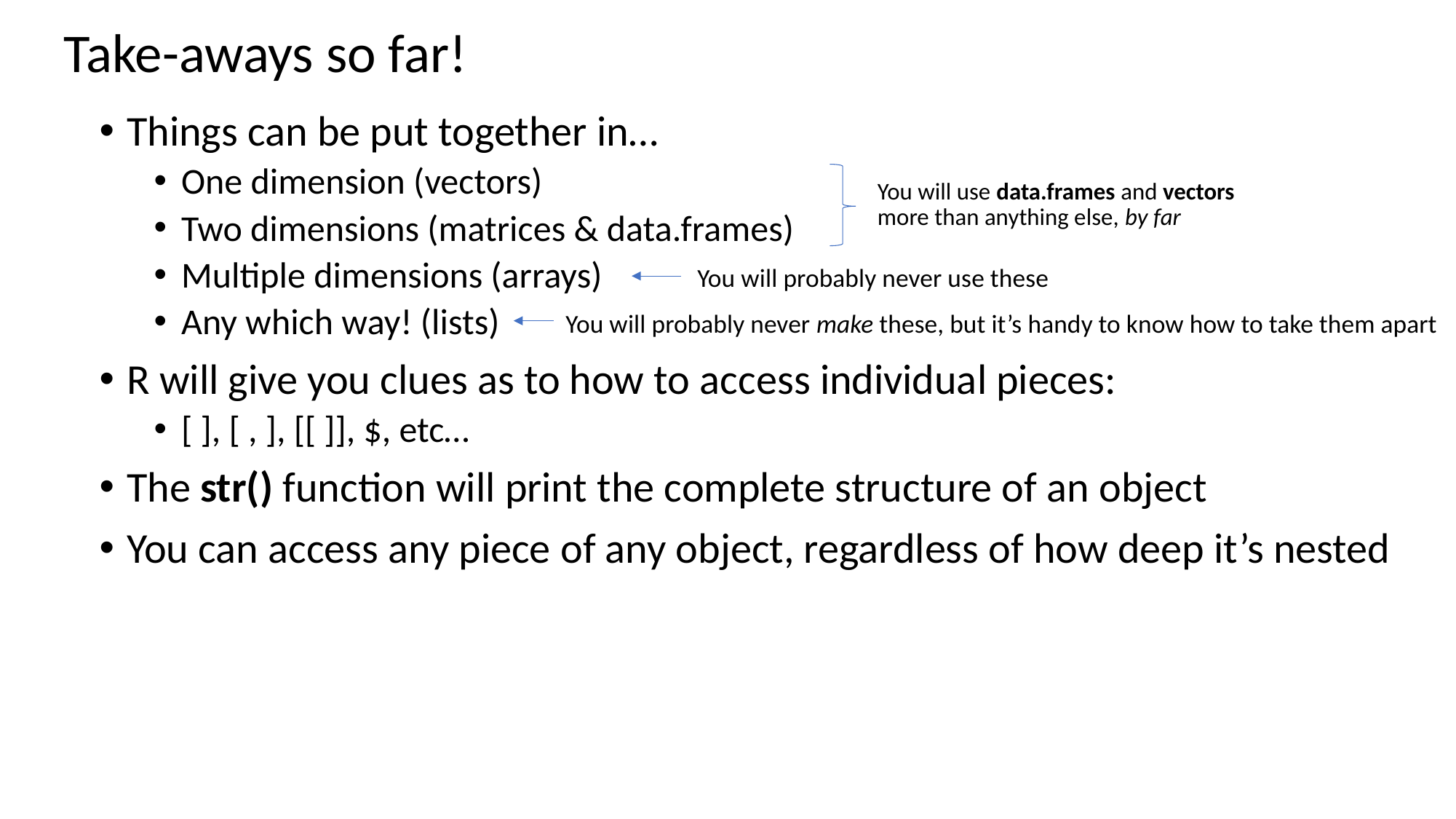

# Take-aways so far!
Things can be put together in…
One dimension (vectors)
Two dimensions (matrices & data.frames)
Multiple dimensions (arrays)
Any which way! (lists)
R will give you clues as to how to access individual pieces:
[ ], [ , ], [[ ]], $, etc…
The str() function will print the complete structure of an object
You can access any piece of any object, regardless of how deep it’s nested

You will use data.frames and vectors more than anything else, by far

You will probably never use these

You will probably never make these, but it’s handy to know how to take them apart